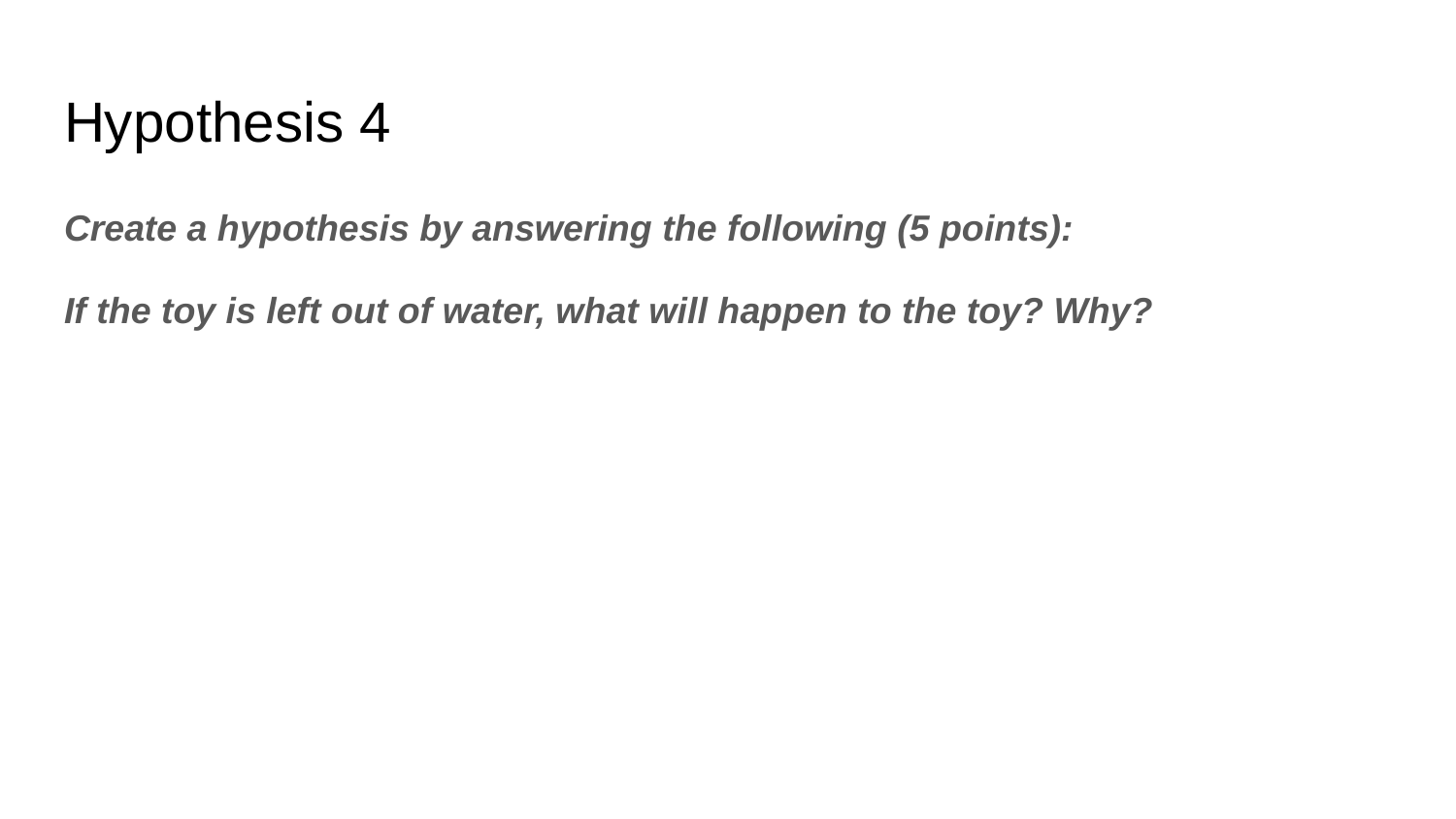

# Hypothesis 4
Create a hypothesis by answering the following (5 points):
If the toy is left out of water, what will happen to the toy? Why?